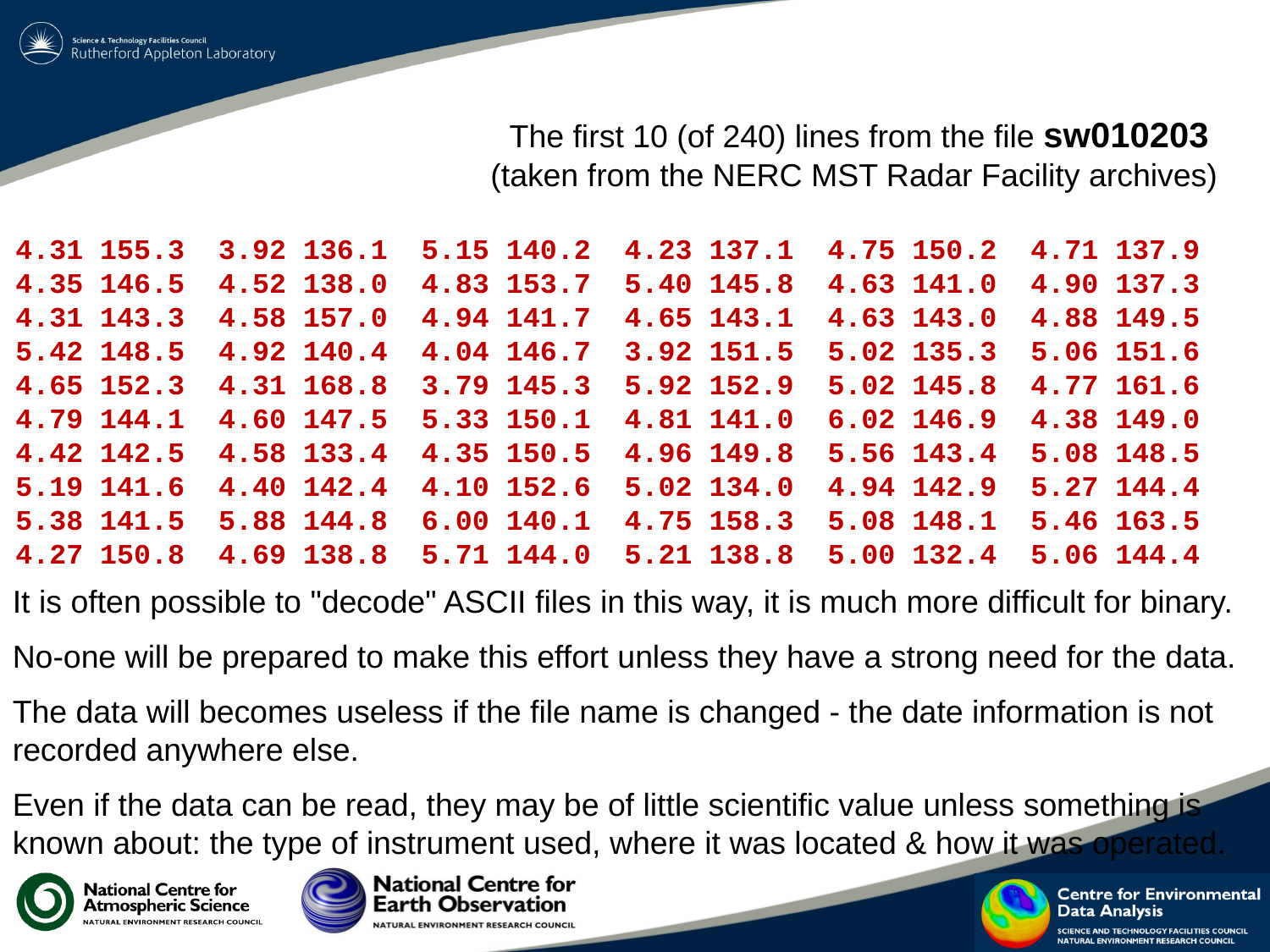

The first 10 (of 240) lines from the file sw010203
(taken from the NERC MST Radar Facility archives)
4.31 155.3  3.92 136.1  5.15 140.2  4.23 137.1  4.75 150.2  4.71 137.9
4.35 146.5  4.52 138.0  4.83 153.7  5.40 145.8  4.63 141.0  4.90 137.3
4.31 143.3  4.58 157.0  4.94 141.7  4.65 143.1  4.63 143.0  4.88 149.5
5.42 148.5  4.92 140.4  4.04 146.7  3.92 151.5  5.02 135.3  5.06 151.6
4.65 152.3  4.31 168.8  3.79 145.3  5.92 152.9  5.02 145.8  4.77 161.6
4.79 144.1  4.60 147.5  5.33 150.1  4.81 141.0  6.02 146.9  4.38 149.0
4.42 142.5  4.58 133.4  4.35 150.5  4.96 149.8  5.56 143.4  5.08 148.5
5.19 141.6  4.40 142.4  4.10 152.6  5.02 134.0  4.94 142.9  5.27 144.4
5.38 141.5  5.88 144.8  6.00 140.1  4.75 158.3  5.08 148.1  5.46 163.5
4.27 150.8  4.69 138.8  5.71 144.0  5.21 138.8  5.00 132.4  5.06 144.4
It is often possible to "decode" ASCII files in this way, it is much more difficult for binary.
No-one will be prepared to make this effort unless they have a strong need for the data.
The data will becomes useless if the file name is changed - the date information is not recorded anywhere else.
Even if the data can be read, they may be of little scientific value unless something is known about: the type of instrument used, where it was located & how it was operated.